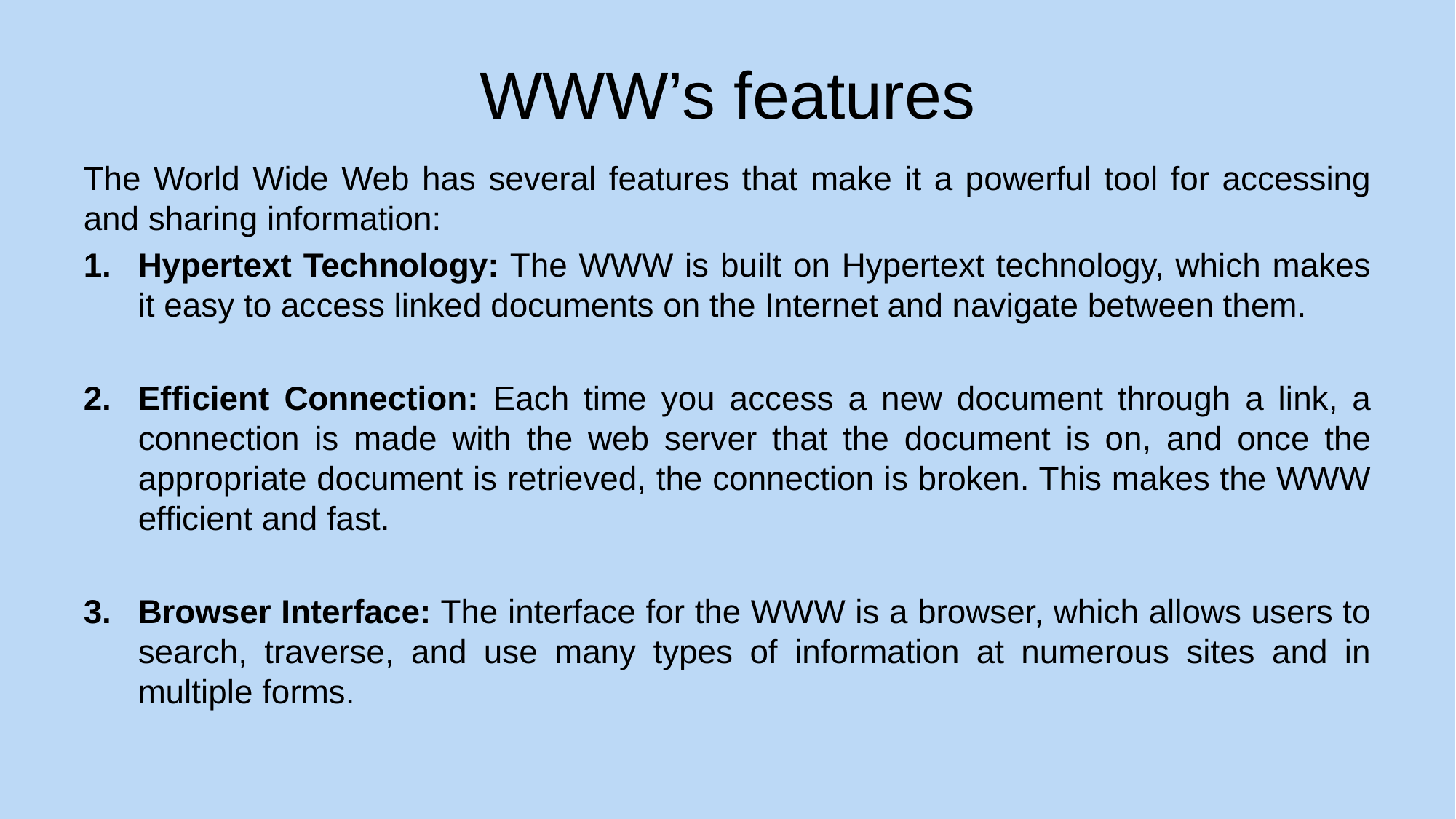

# WWW’s features
The World Wide Web has several features that make it a powerful tool for accessing and sharing information:
Hypertext Technology: The WWW is built on Hypertext technology, which makes it easy to access linked documents on the Internet and navigate between them.

Efficient Connection: Each time you access a new document through a link, a connection is made with the web server that the document is on, and once the appropriate document is retrieved, the connection is broken. This makes the WWW efficient and fast.

Browser Interface: The interface for the WWW is a browser, which allows users to search, traverse, and use many types of information at numerous sites and in multiple forms.

10